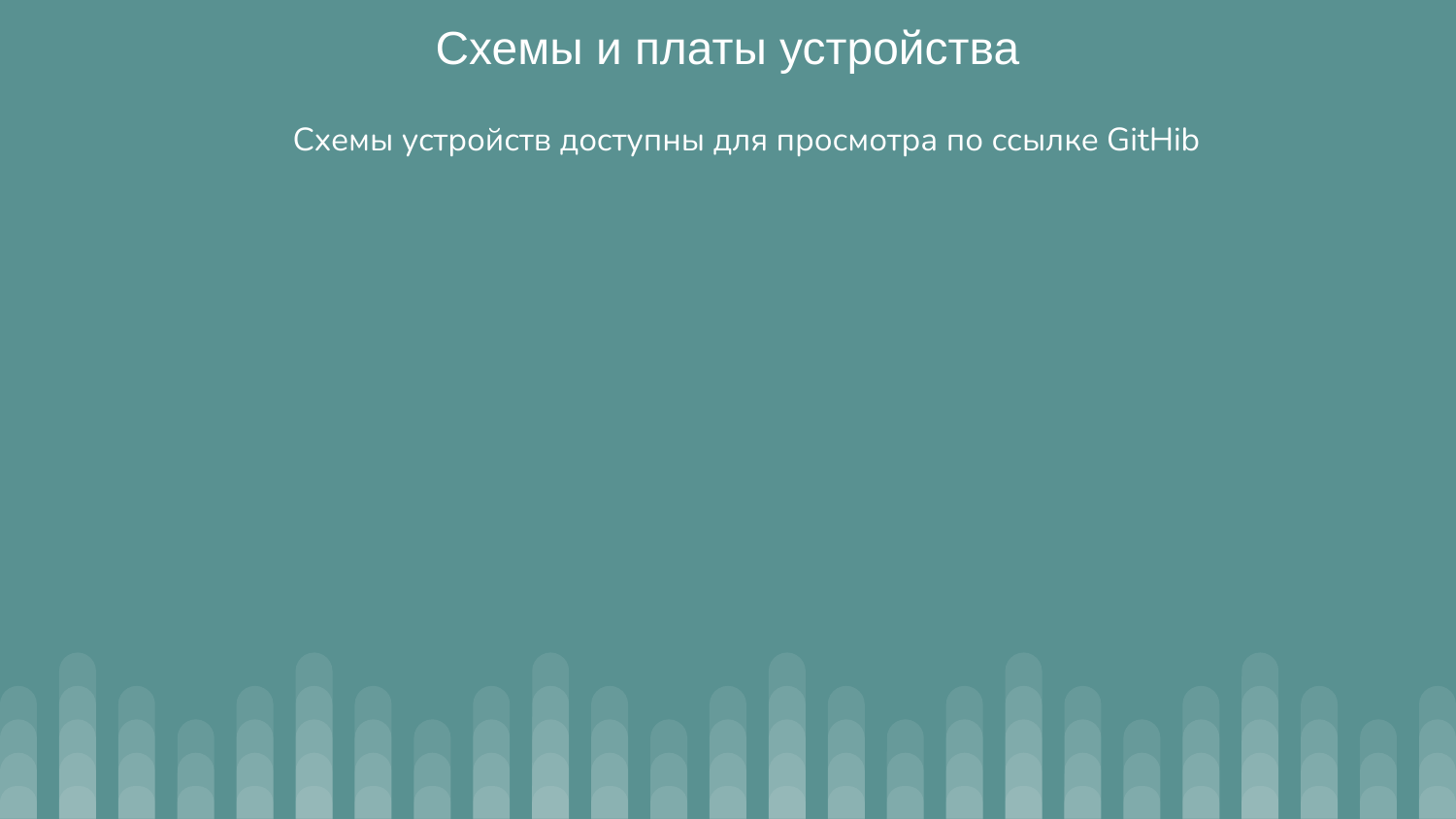

# Схемы и платы устройства
Схемы устройств доступны для просмотра по ссылке GitHib